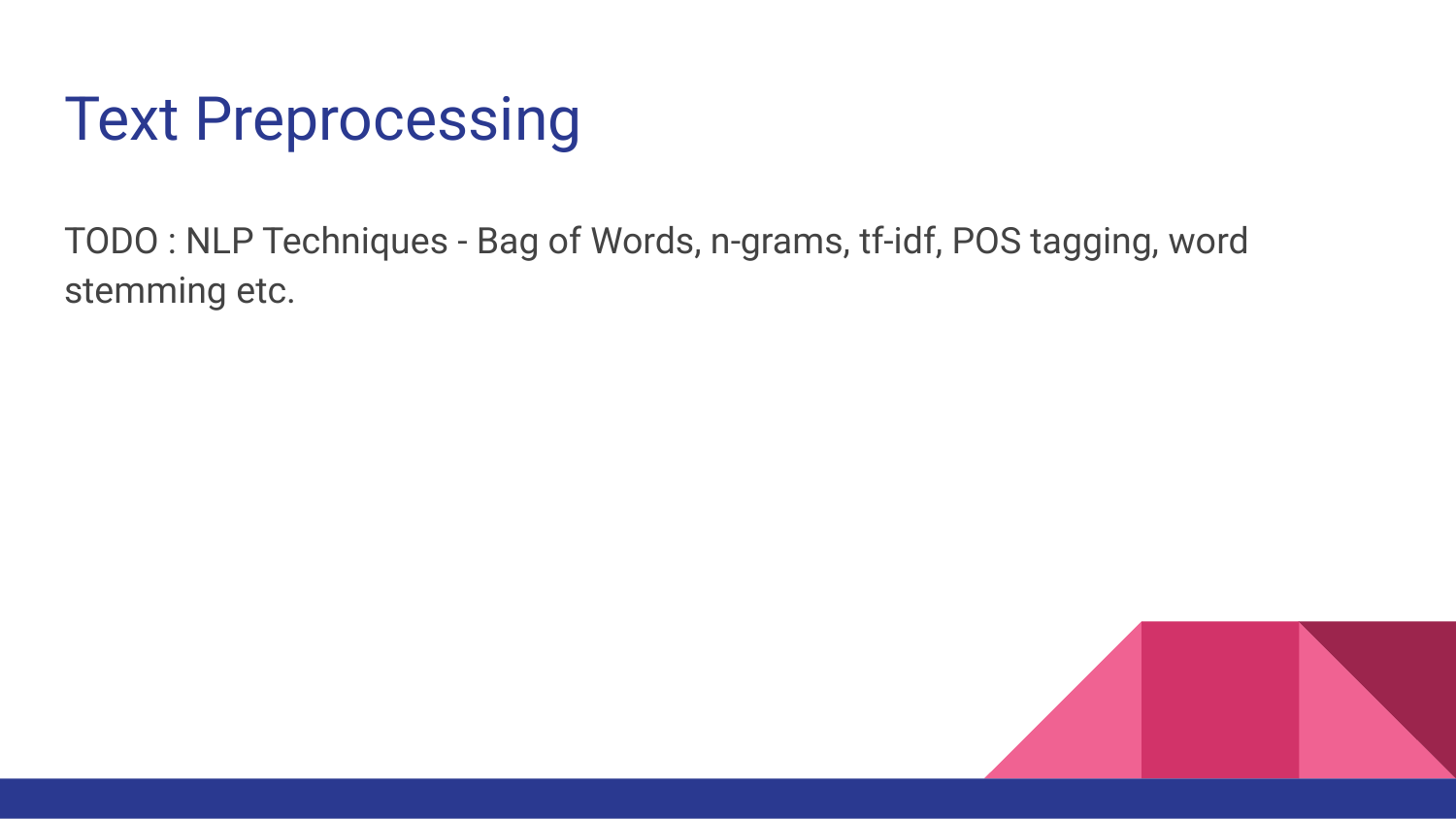

# Text Preprocessing
TODO : NLP Techniques - Bag of Words, n-grams, tf-idf, POS tagging, word stemming etc.